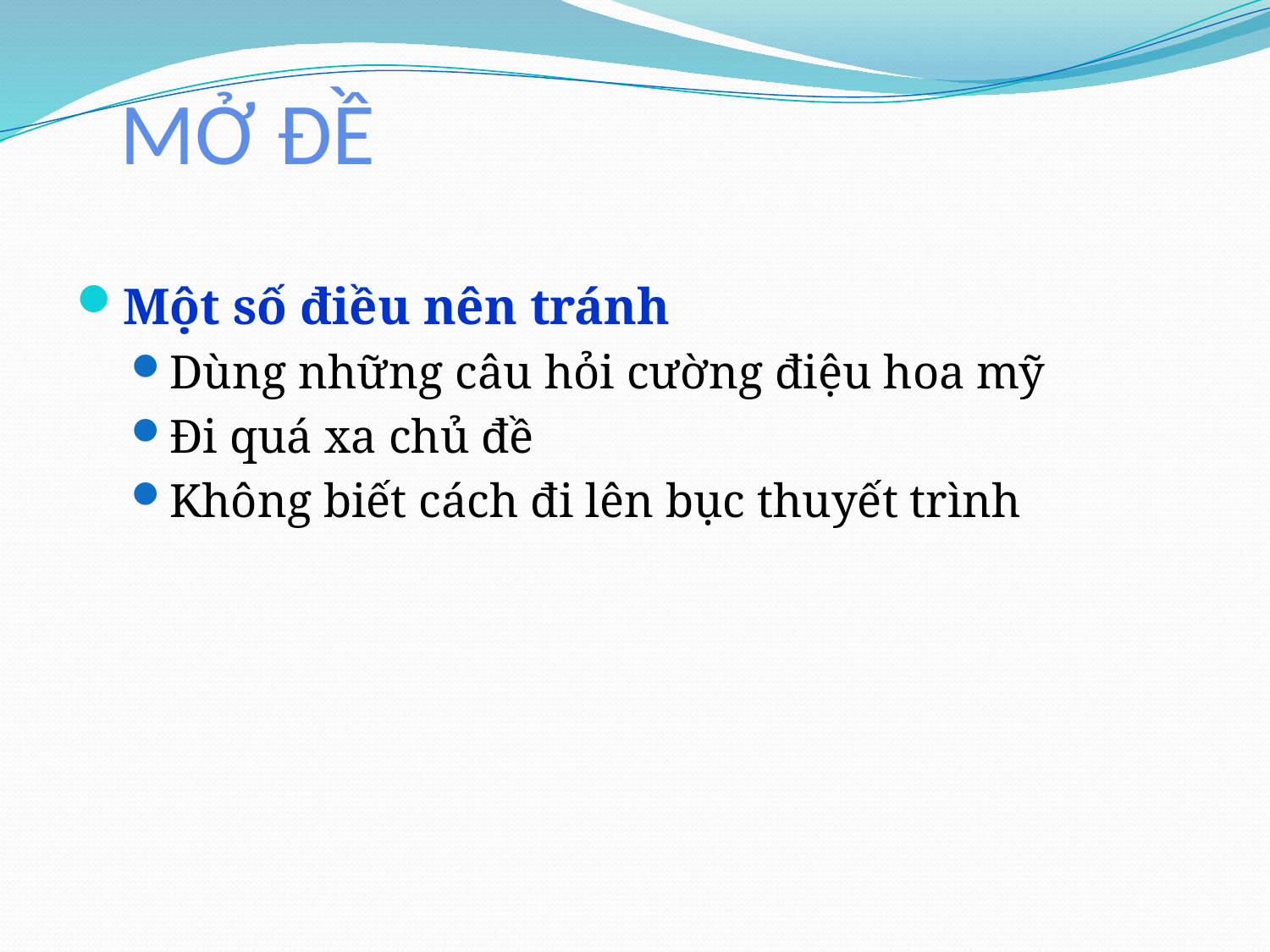

# MỞ ĐỀ
Một số điều nên tránh
Dùng những câu hỏi cường điệu hoa mỹ
Đi quá xa chủ đề
Không biết cách đi lên bục thuyết trình